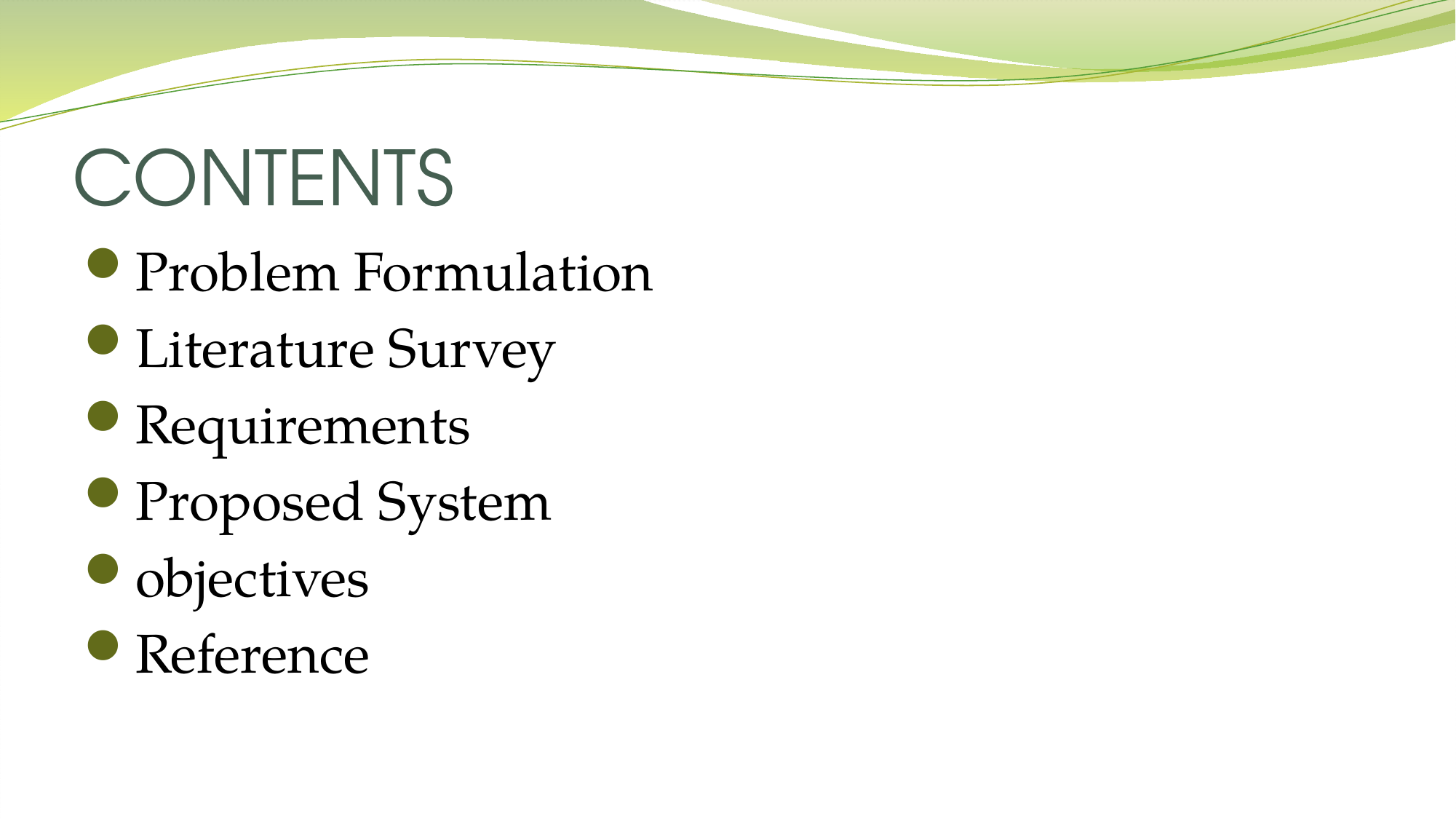

# CONTENTS
Problem Formulation
Literature Survey
Requirements
Proposed System
objectives
Reference